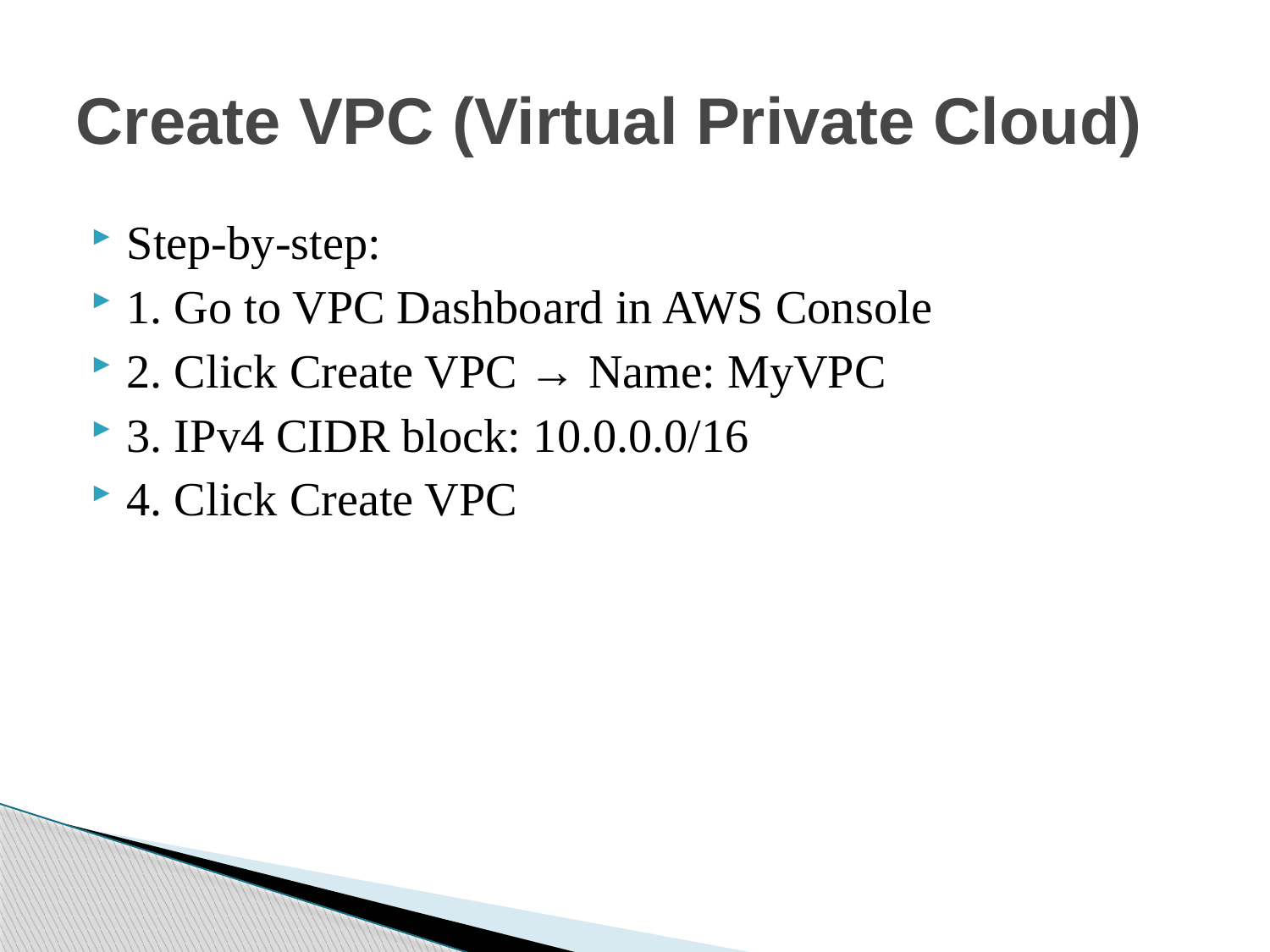

# Create VPC (Virtual Private Cloud)
Step-by-step:
1. Go to VPC Dashboard in AWS Console
2. Click Create VPC → Name: MyVPC
3. IPv4 CIDR block: 10.0.0.0/16
4. Click Create VPC